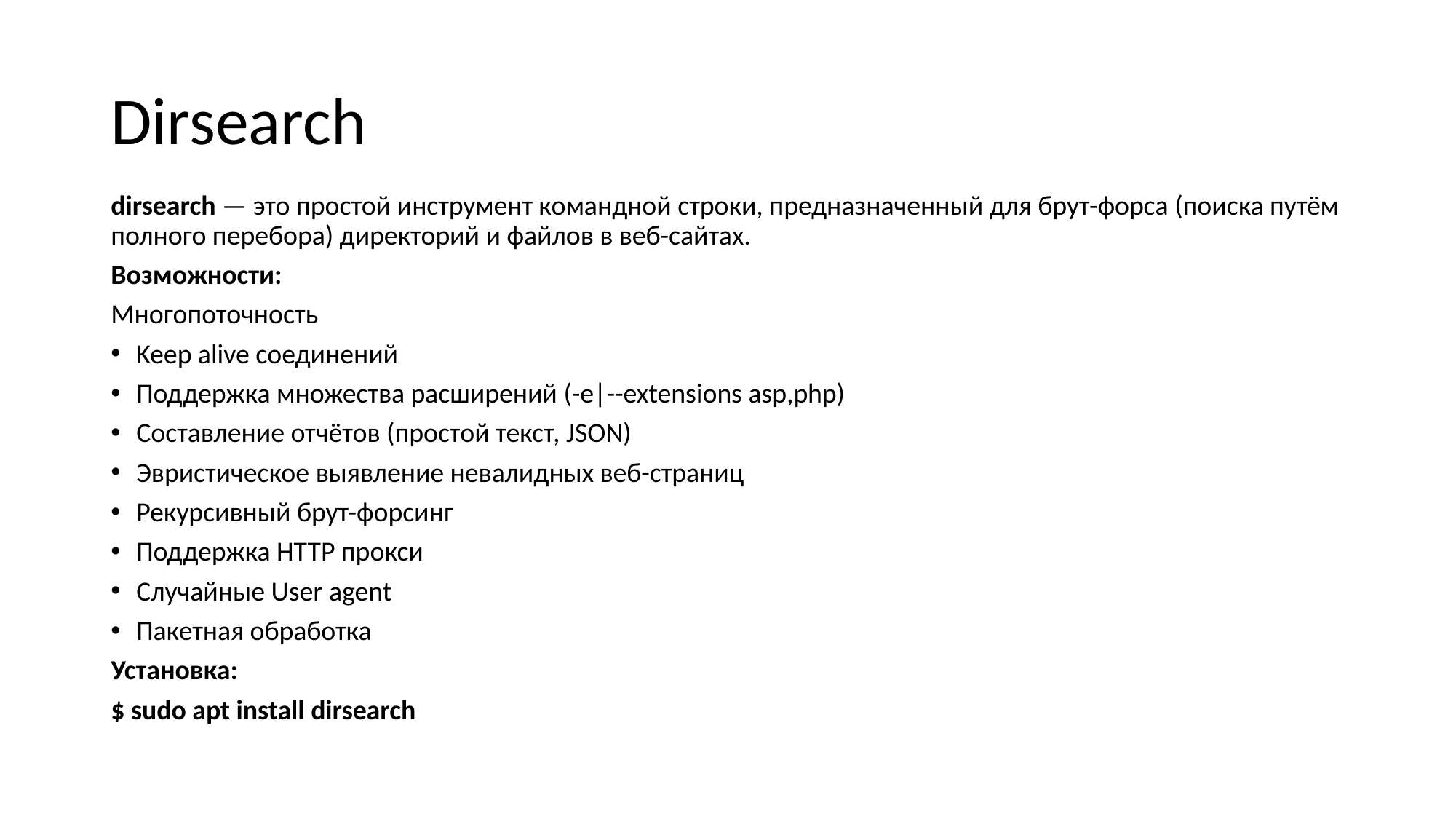

# Dirsearch
dirsearch — это простой инструмент командной строки, предназначенный для брут-форса (поиска путём полного перебора) директорий и файлов в веб-сайтах.
Возможности:
Многопоточность
Keep alive соединений
Поддержка множества расширений (-e|--extensions asp,php)
Составление отчётов (простой текст, JSON)
Эвристическое выявление невалидных веб-страниц
Рекурсивный брут-форсинг
Поддержка HTTP прокси
Случайные User agent
Пакетная обработка
Установка:
$ sudo apt install dirsearch